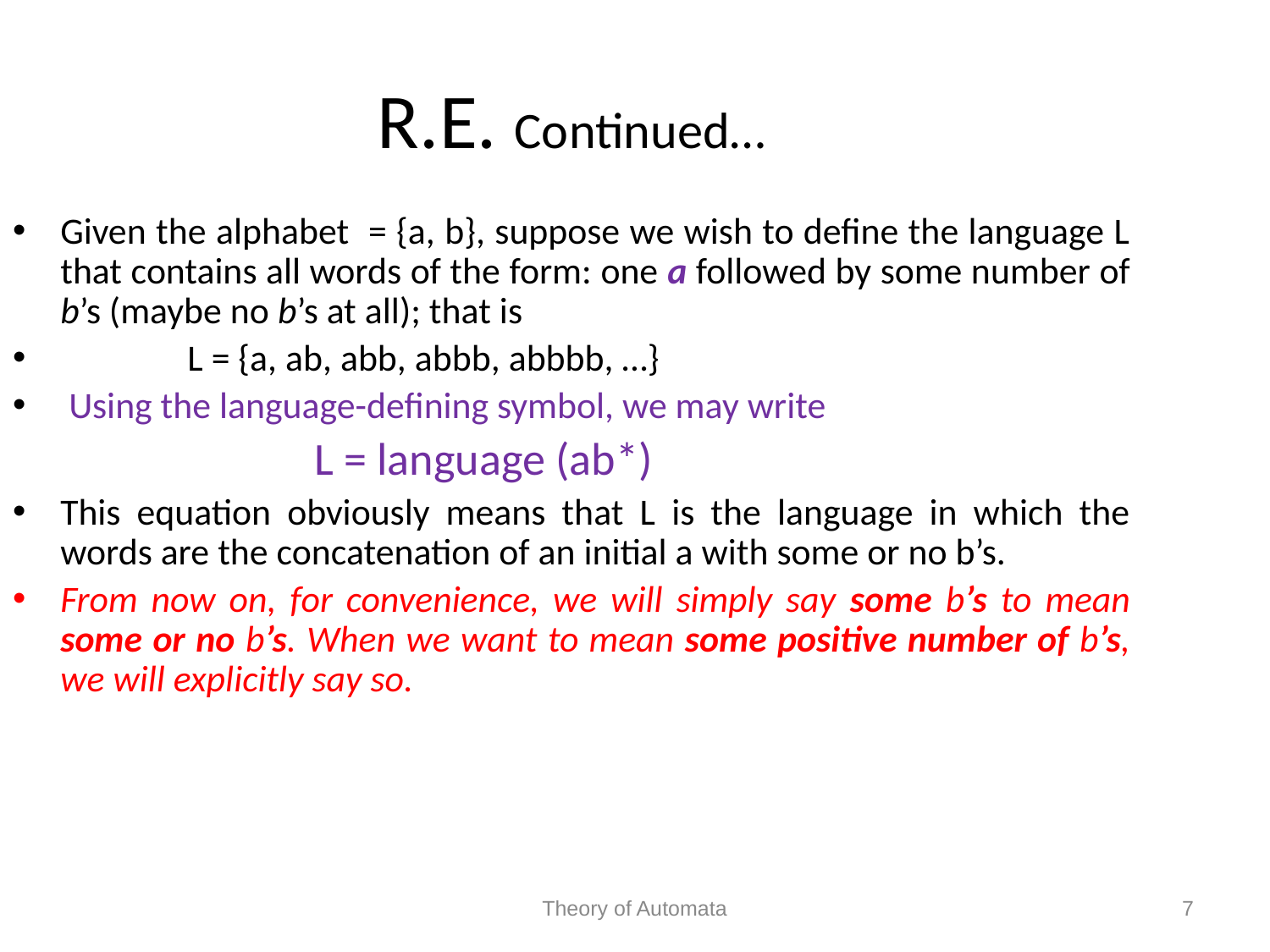

R.E. Continued…
Given the alphabet  = {a, b}, suppose we wish to define the language L that contains all words of the form: one a followed by some number of b’s (maybe no b’s at all); that is
	L = {a, ab, abb, abbb, abbbb, …}
 Using the language-defining symbol, we may write
			L = language (ab*)
This equation obviously means that L is the language in which the words are the concatenation of an initial a with some or no b’s.
From now on, for convenience, we will simply say some b’s to mean some or no b’s. When we want to mean some positive number of b’s, we will explicitly say so.
Theory of Automata
7